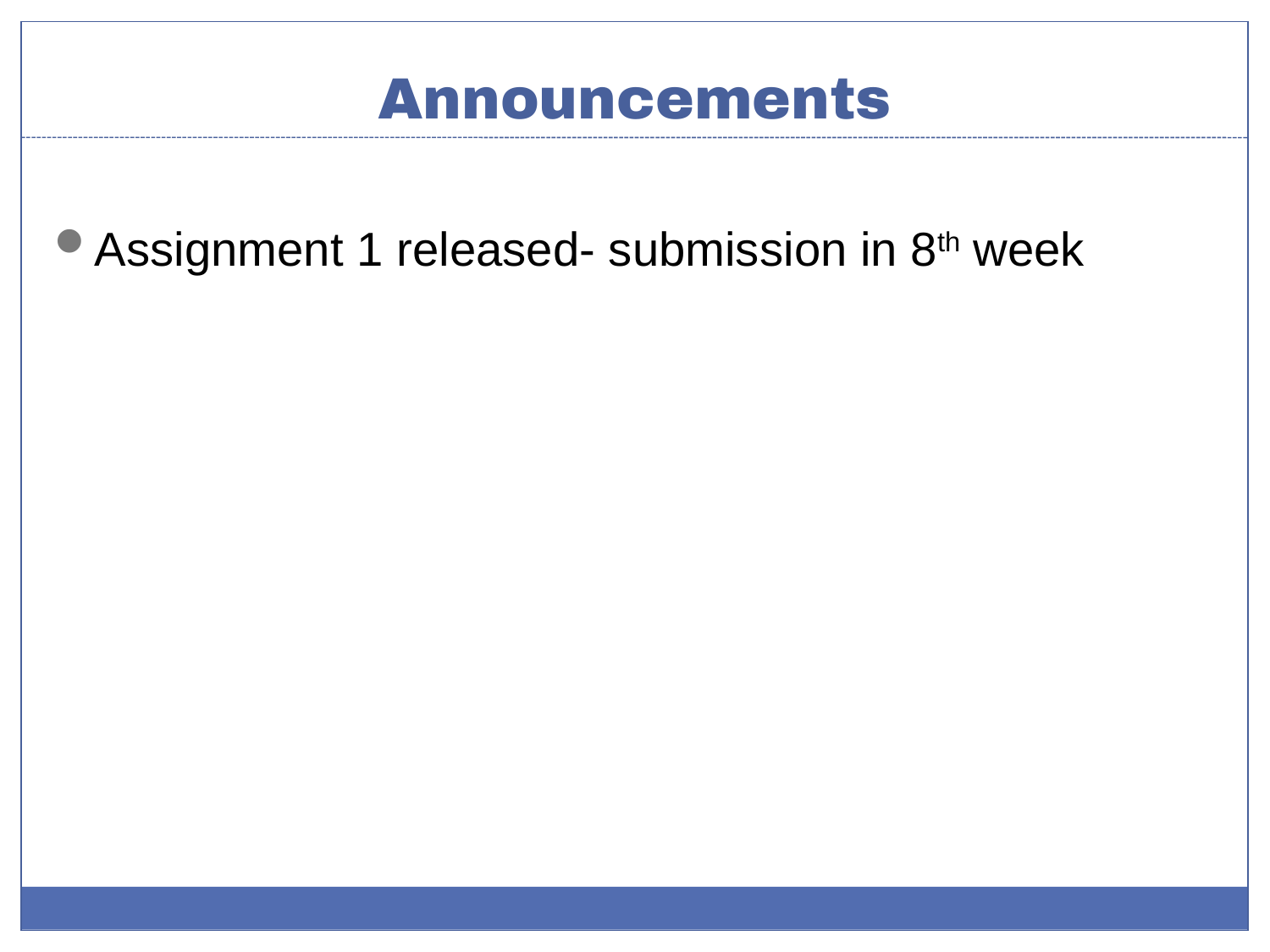

# Announcements
Assignment 1 released- submission in 8th week